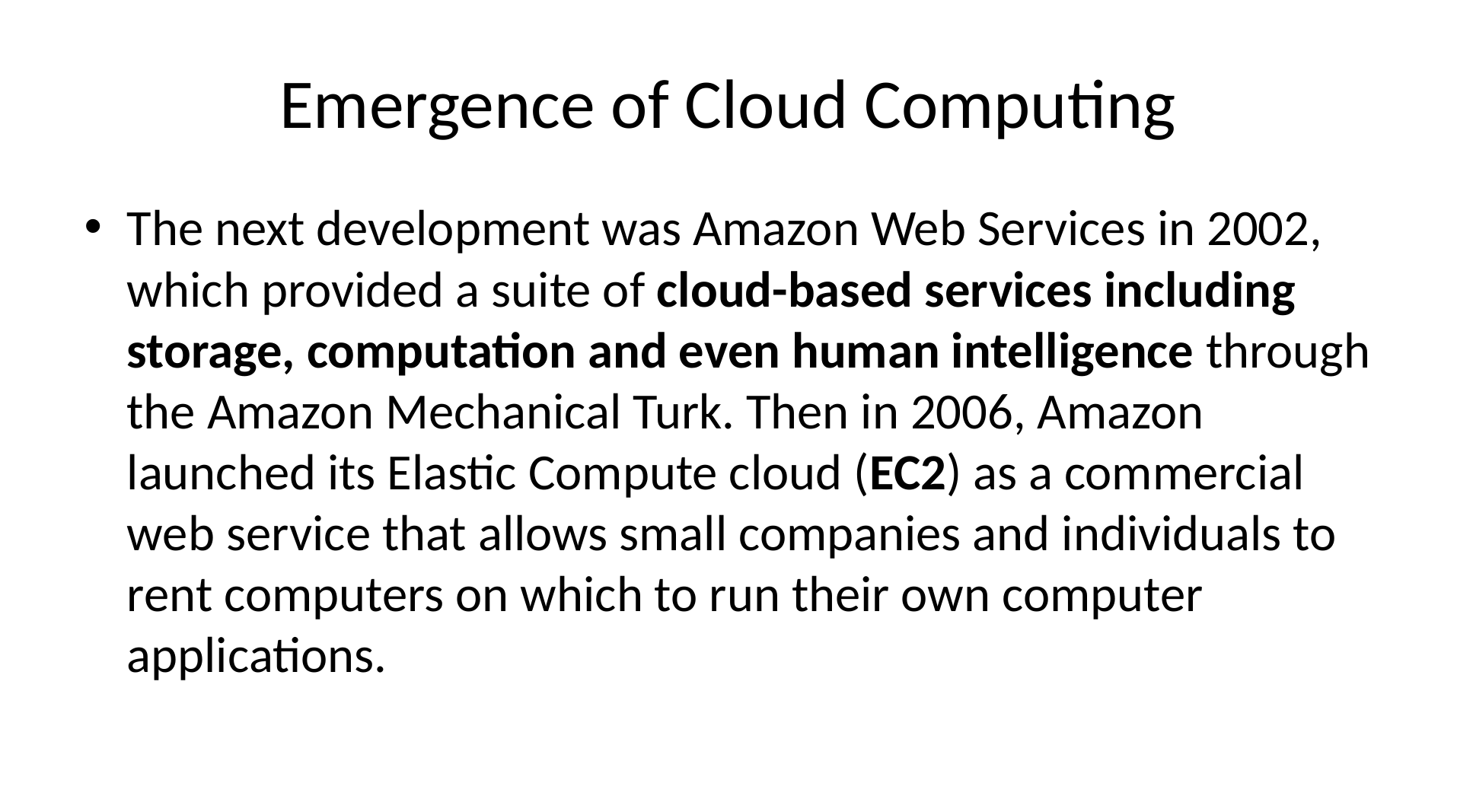

# Emergence of Cloud Computing
The next development was Amazon Web Services in 2002, which provided a suite of cloud-based services including storage, computation and even human intelligence through the Amazon Mechanical Turk. Then in 2006, Amazon launched its Elastic Compute cloud (EC2) as a commercial web service that allows small companies and individuals to rent computers on which to run their own computer applications.